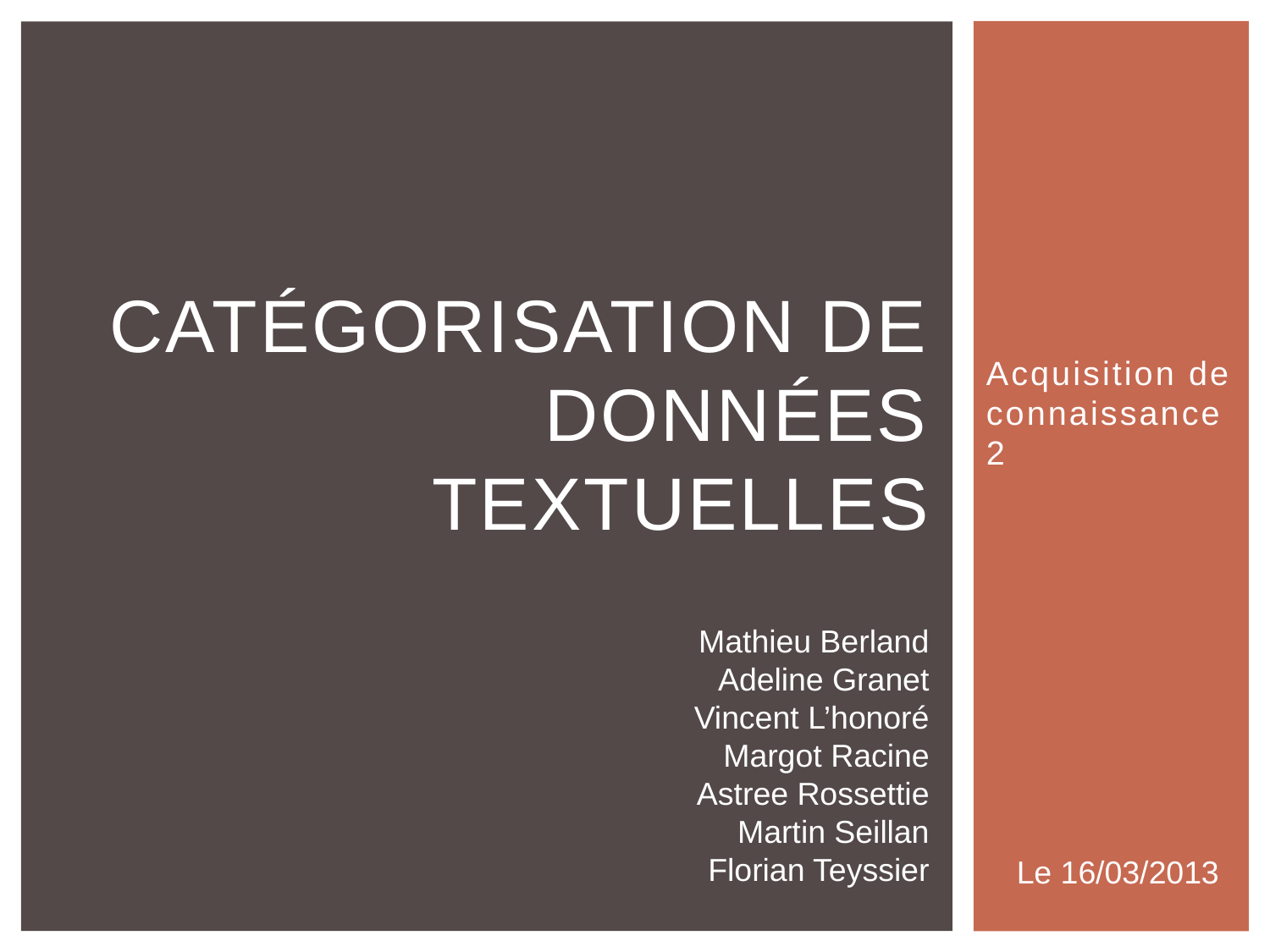

# Catégorisation de données textuelles
Acquisition de connaissance 2
Mathieu Berland
Adeline Granet
Vincent L’honoré
Margot Racine
Astree Rossettie
Martin Seillan
Florian Teyssier
Le 16/03/2013